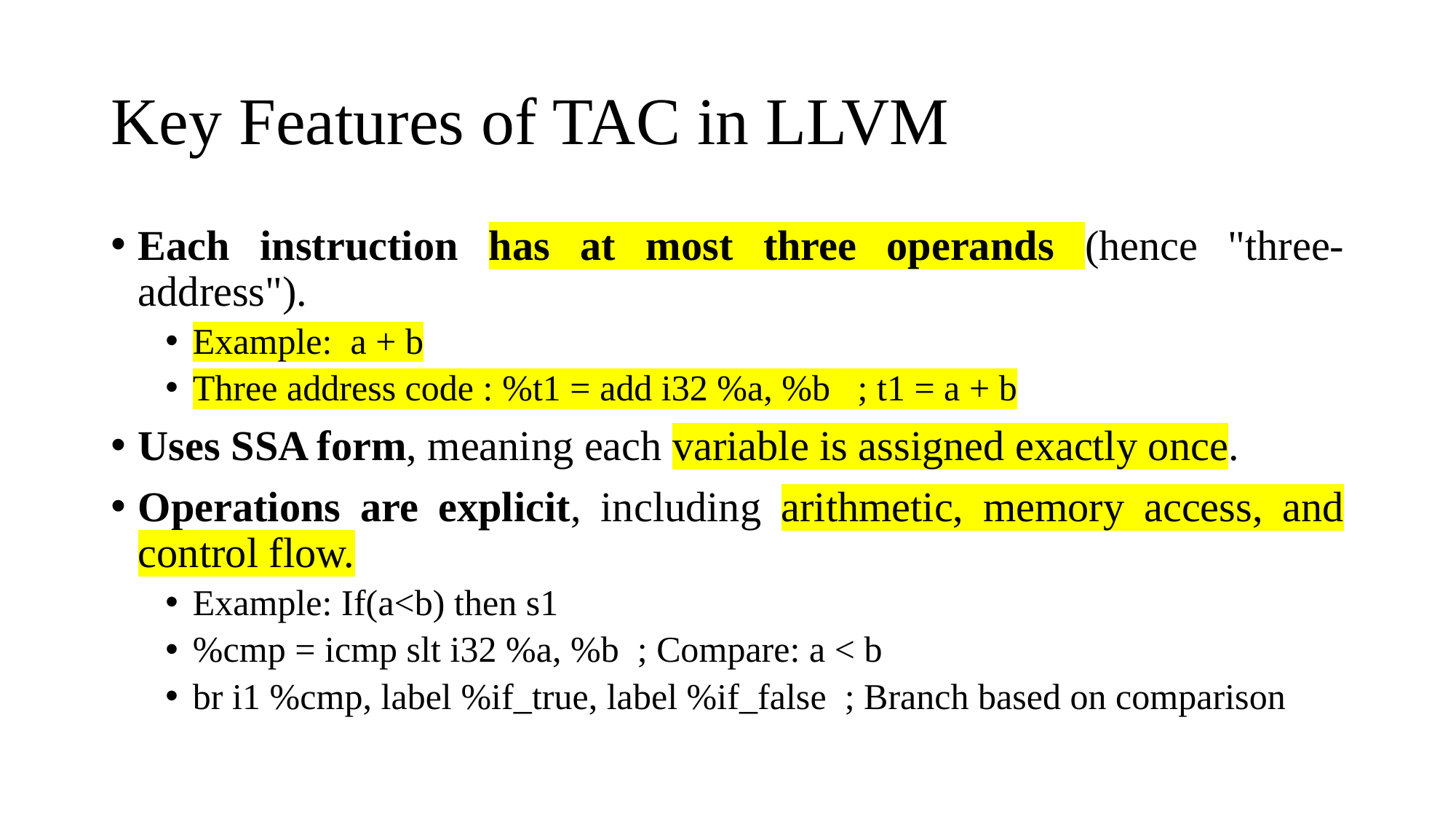

# Key Features of TAC in LLVM
Each instruction has at most three operands (hence "three-address").
Example:  a + b
Three address code : %t1 = add i32 %a, %b   ; t1 = a + b
Uses SSA form, meaning each variable is assigned exactly once.
Operations are explicit, including arithmetic, memory access, and control flow.
Example: If(a<b) then s1
%cmp = icmp slt i32 %a, %b  ; Compare: a < b
br i1 %cmp, label %if_true, label %if_false  ; Branch based on comparison